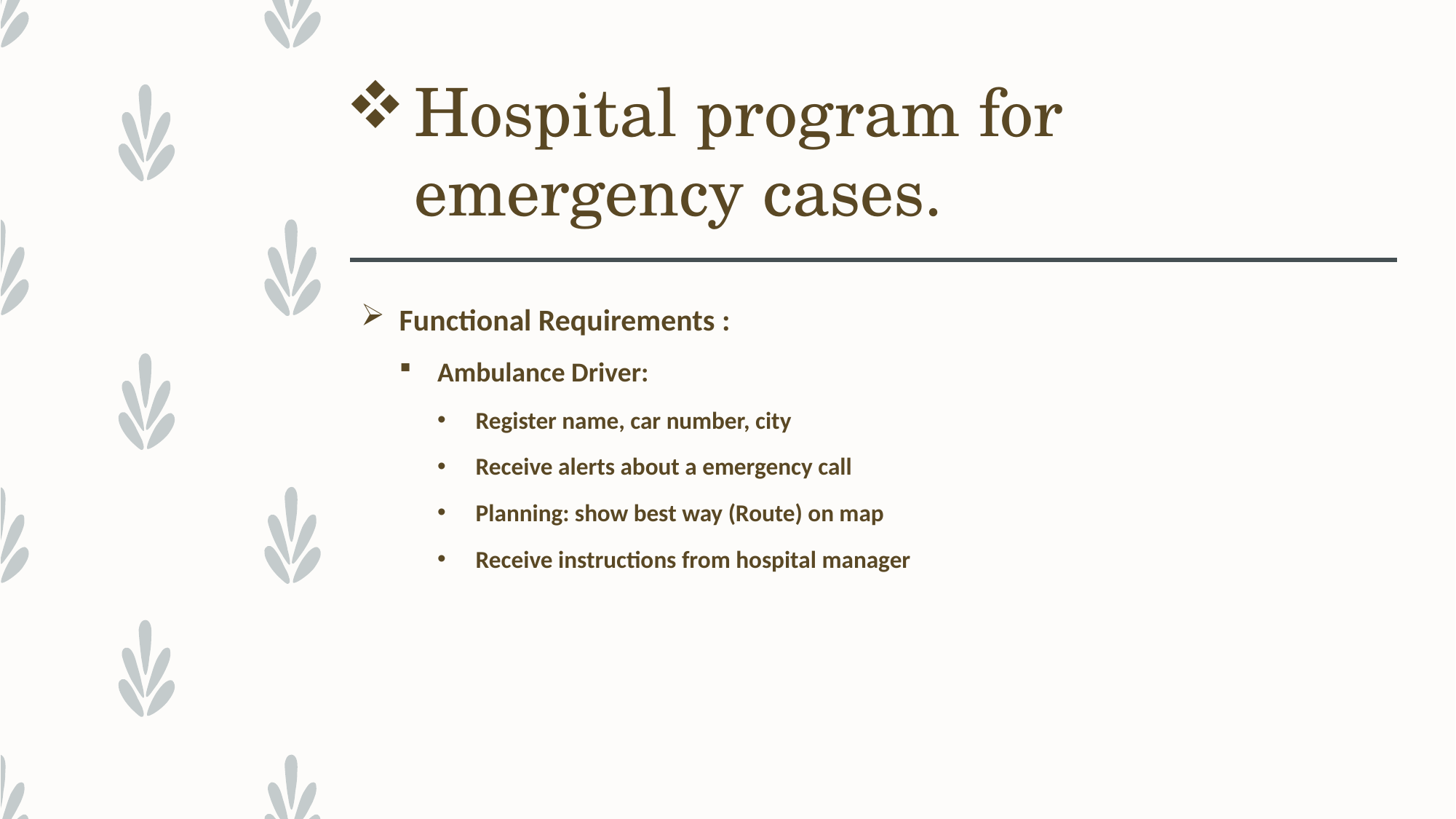

# Hospital program for emergency cases.
Functional Requirements :
Ambulance Driver:
Register name, car number, city
Receive alerts about a emergency call
Planning: show best way (Route) on map
Receive instructions from hospital manager